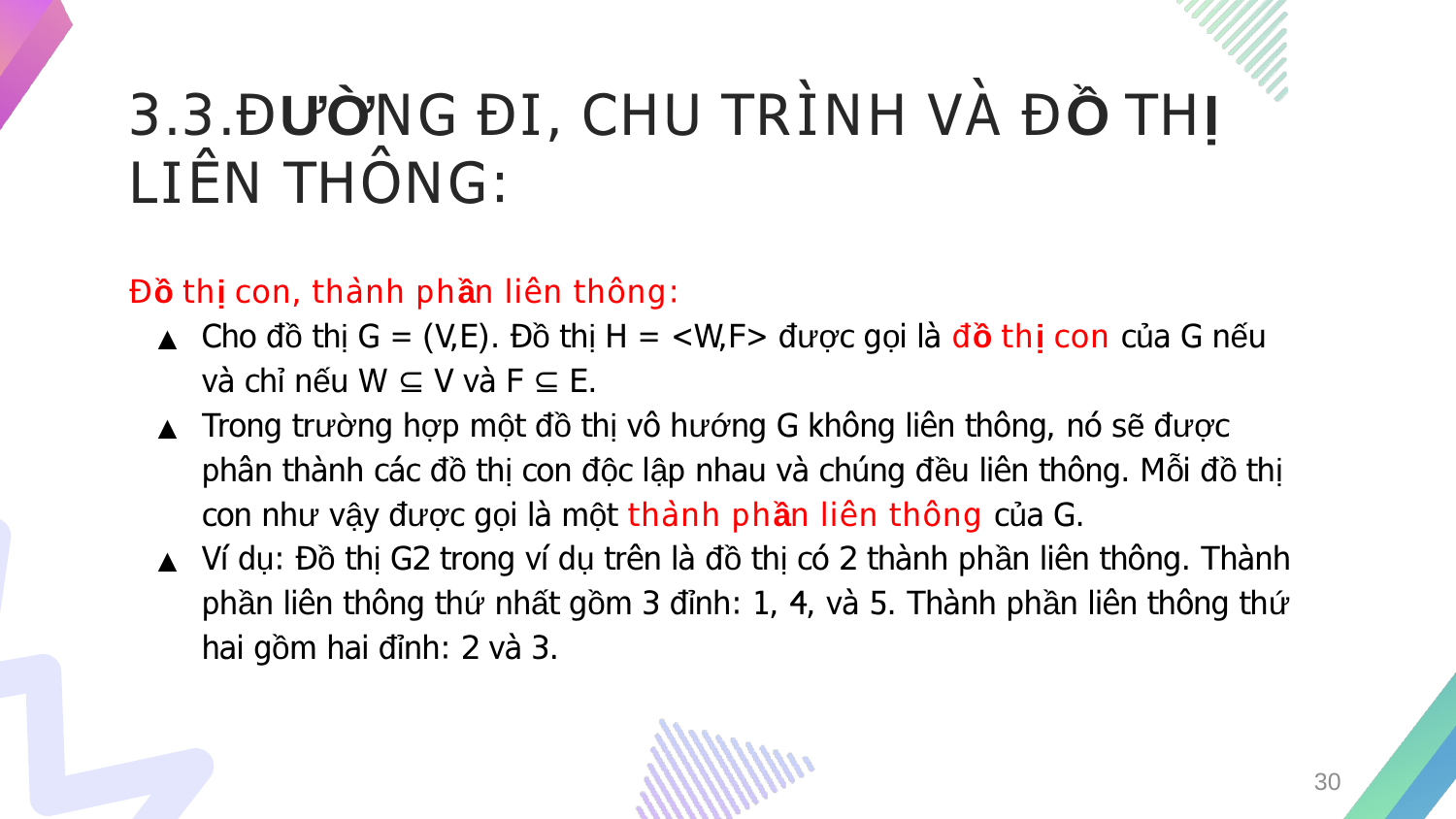

# 3.3.ĐƯỜNG ĐI, CHU TRÌNH VÀ ĐỒ THỊ LIÊN THÔNG:
Đồ thị con, thành phần liên thông:
Cho đồ thị G = (V,E). Đồ thị H = <W,F> được gọi là đồ thị con của G nếu và chỉ nếu W ⊆ V và F ⊆ E.
Trong trường hợp một đồ thị vô hướng G không liên thông, nó sẽ được phân thành các đồ thị con độc lập nhau và chúng đều liên thông. Mỗi đồ thị con như vậy được gọi là một thành phần liên thông của G.
Ví dụ: Đồ thị G2 trong ví dụ trên là đồ thị có 2 thành phần liên thông. Thành phần liên thông thứ nhất gồm 3 đỉnh: 1, 4, và 5. Thành phần liên thông thứ hai gồm hai đỉnh: 2 và 3.
30